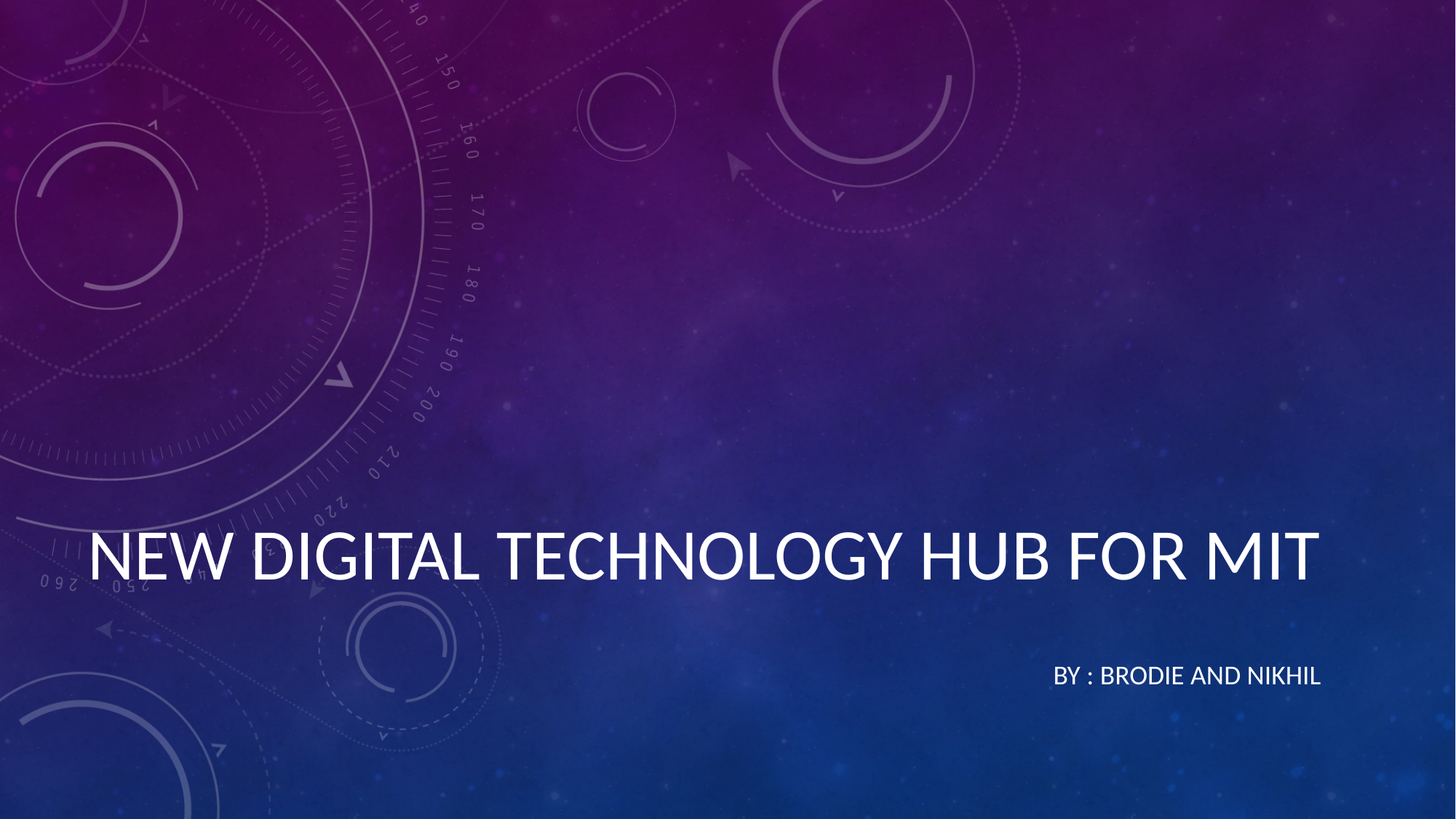

# New Digital Technology Hub for MIT
By : Brodie and Nikhil